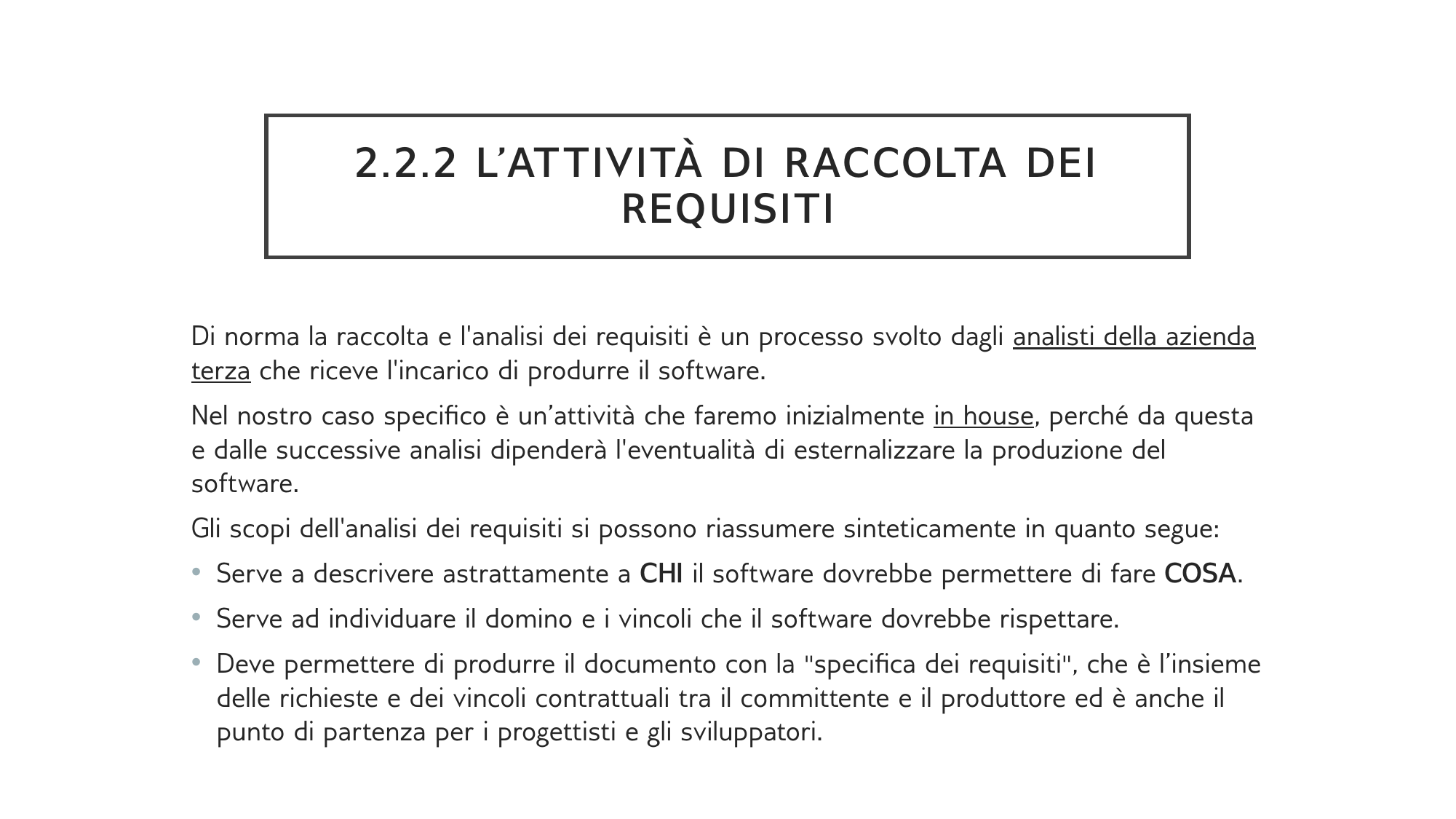

# 2.2.2 L’Attività di Raccolta dei requisiti
Di norma la raccolta e l'analisi dei requisiti è un processo svolto dagli analisti della azienda terza che riceve l'incarico di produrre il software.
Nel nostro caso specifico è un’attività che faremo inizialmente in house, perché da questa e dalle successive analisi dipenderà l'eventualità di esternalizzare la produzione del software.
Gli scopi dell'analisi dei requisiti si possono riassumere sinteticamente in quanto segue:
Serve a descrivere astrattamente a CHI il software dovrebbe permettere di fare COSA.
Serve ad individuare il domino e i vincoli che il software dovrebbe rispettare.
Deve permettere di produrre il documento con la "specifica dei requisiti", che è l’insieme delle richieste e dei vincoli contrattuali tra il committente e il produttore ed è anche il punto di partenza per i progettisti e gli sviluppatori.